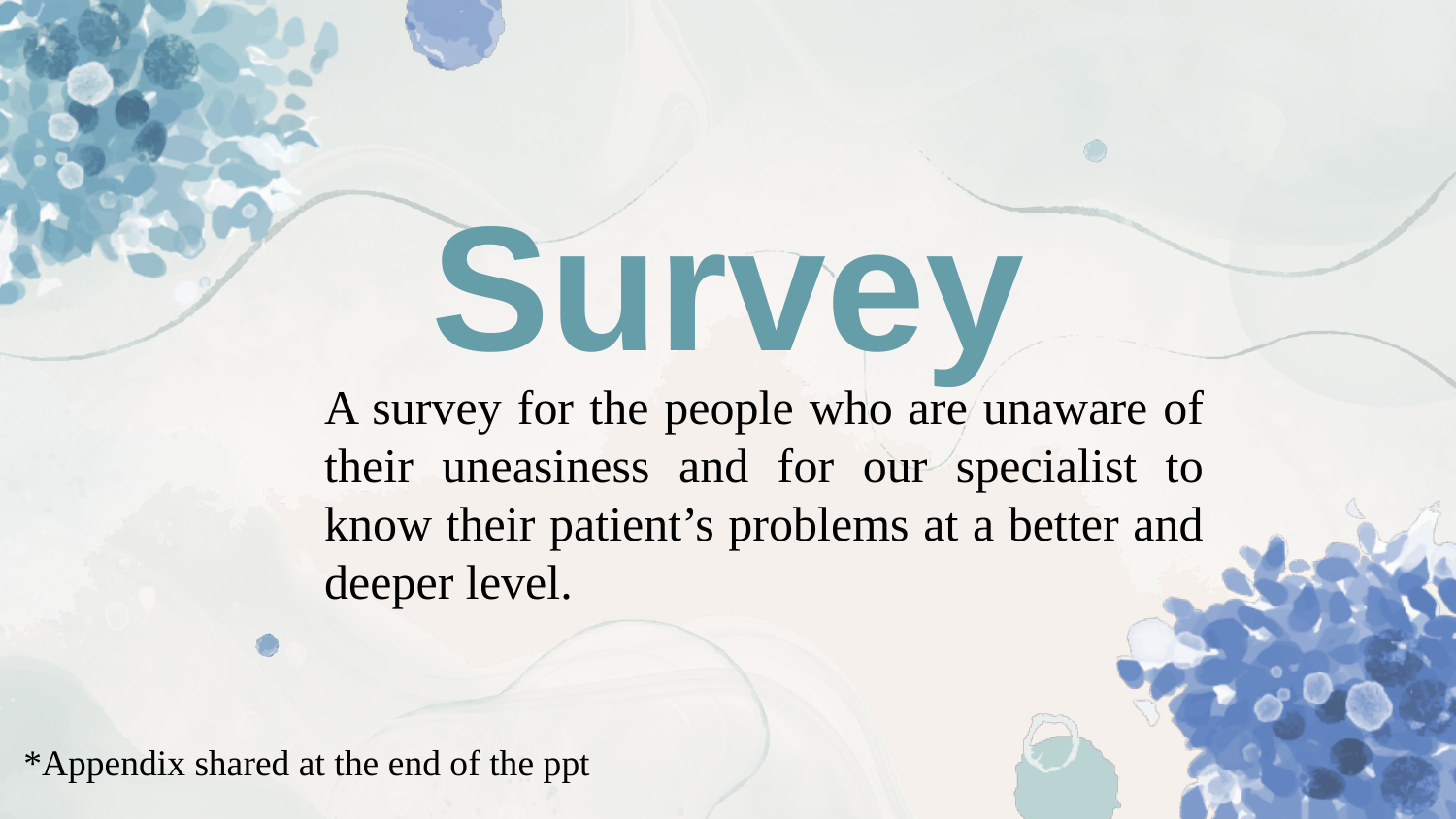

# Survey
	A survey for the people who are unaware of their uneasiness and for our specialist to know their patient’s problems at a better and deeper level.
*Appendix shared at the end of the ppt